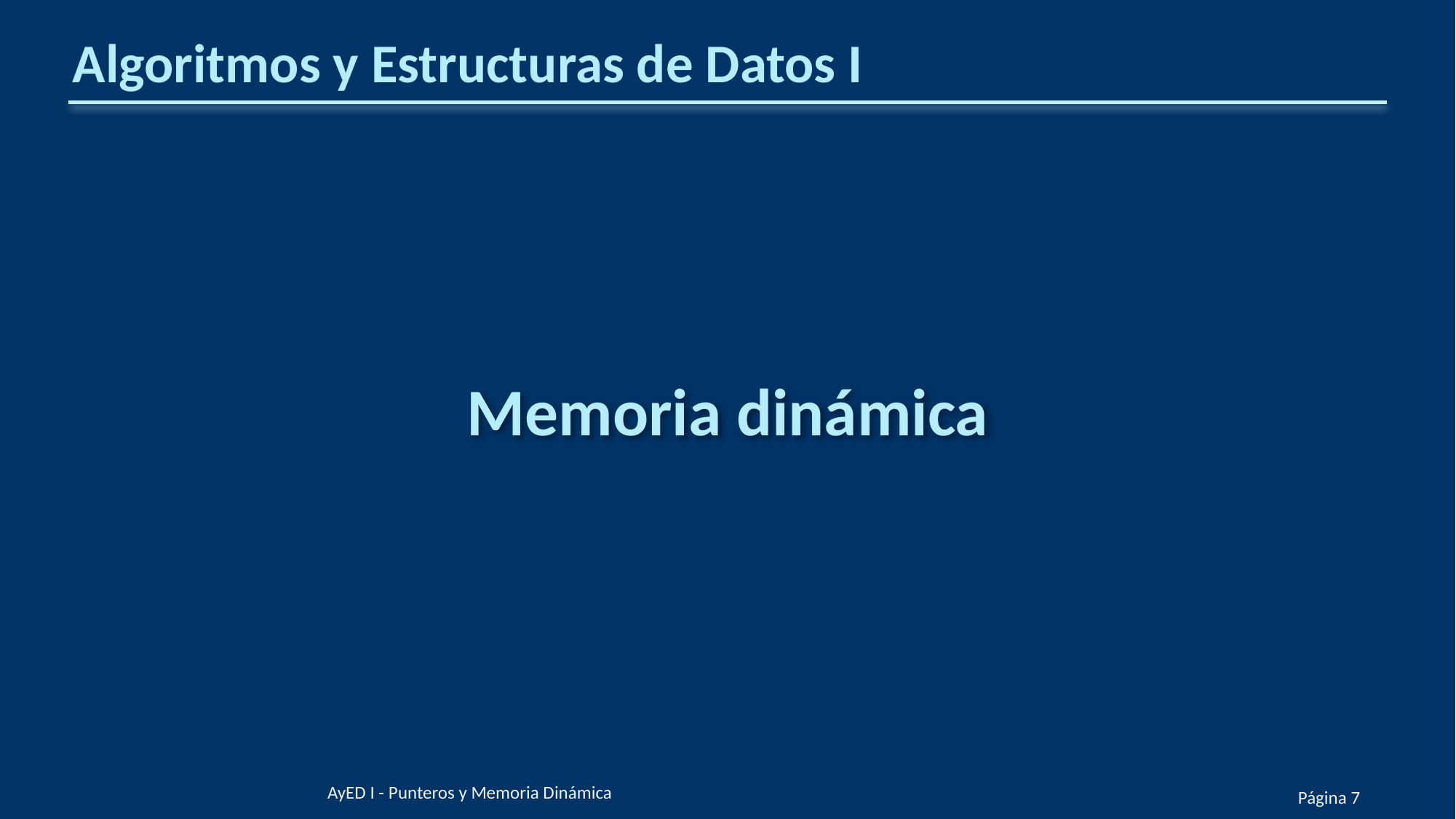

# Algoritmos y Estructuras de Datos I
Memoria dinámica
AyED I - Punteros y Memoria Dinámica
Página 7